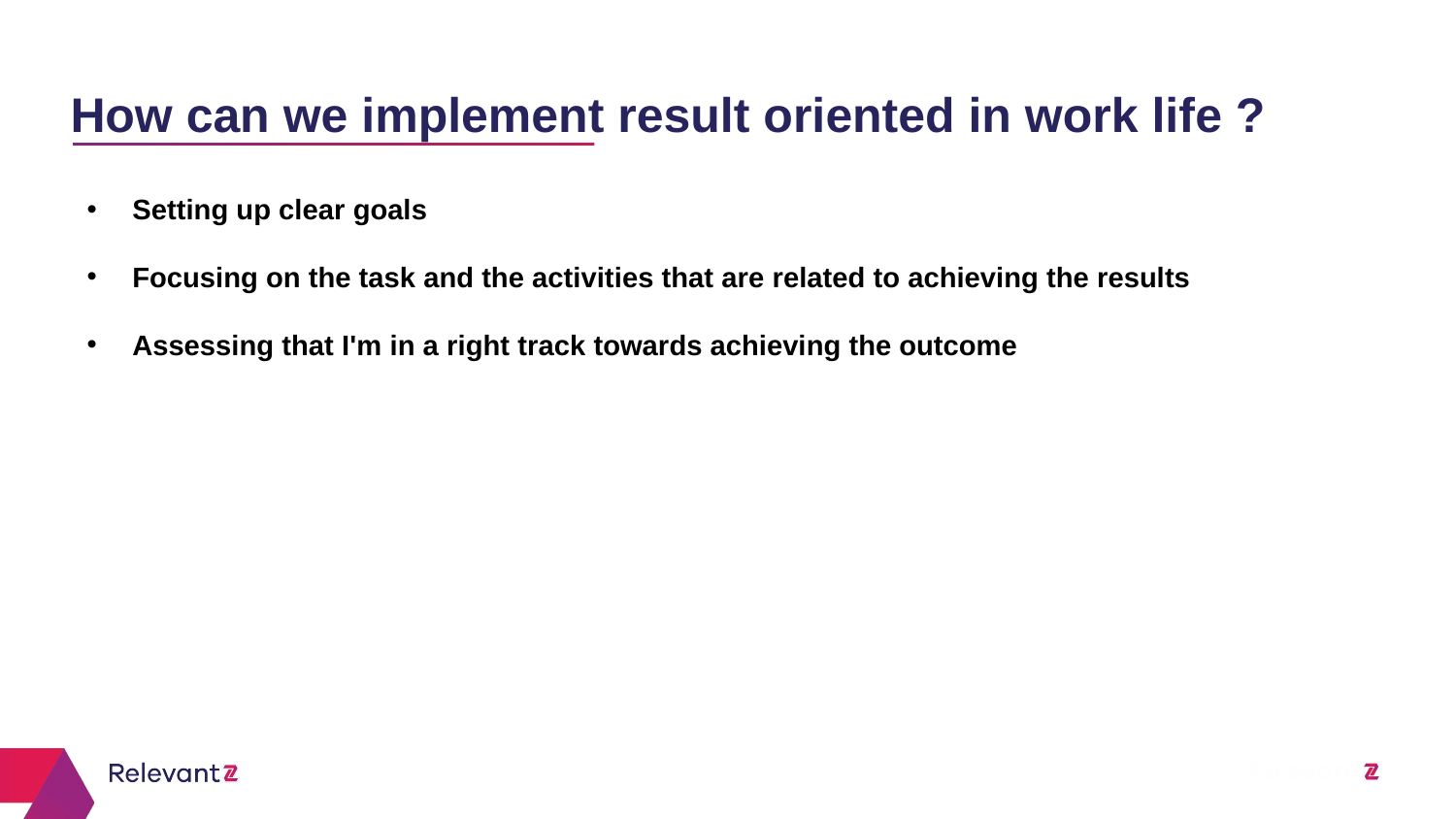

# How can we implement result oriented in work life ?
Setting up clear goals

Focusing on the task and the activities that are related to achieving the results

Assessing that I'm in a right track towards achieving the outcome